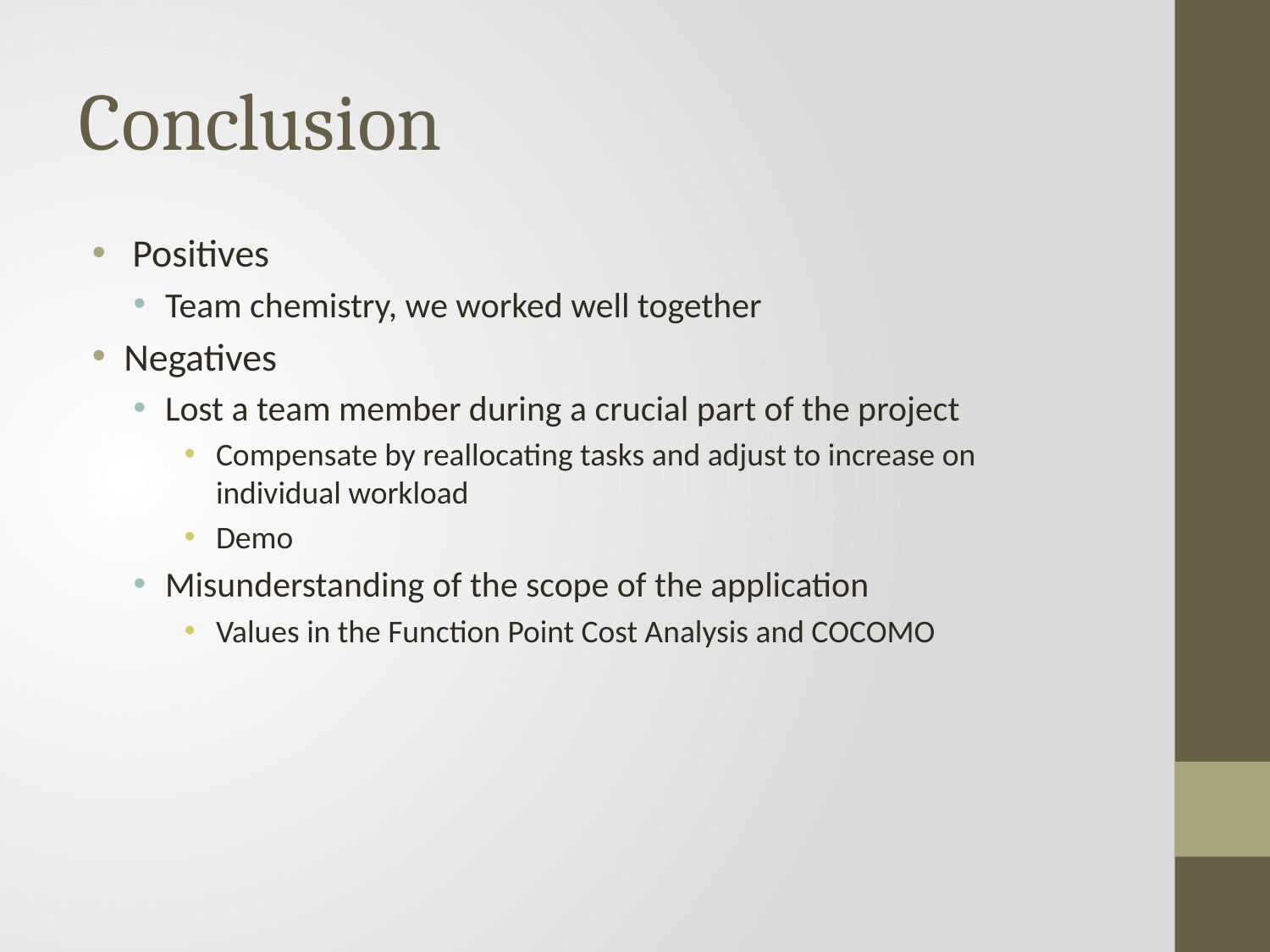

# Conclusion
 Positives
Team chemistry, we worked well together
Negatives
Lost a team member during a crucial part of the project
Compensate by reallocating tasks and adjust to increase on individual workload
Demo
Misunderstanding of the scope of the application
Values in the Function Point Cost Analysis and COCOMO